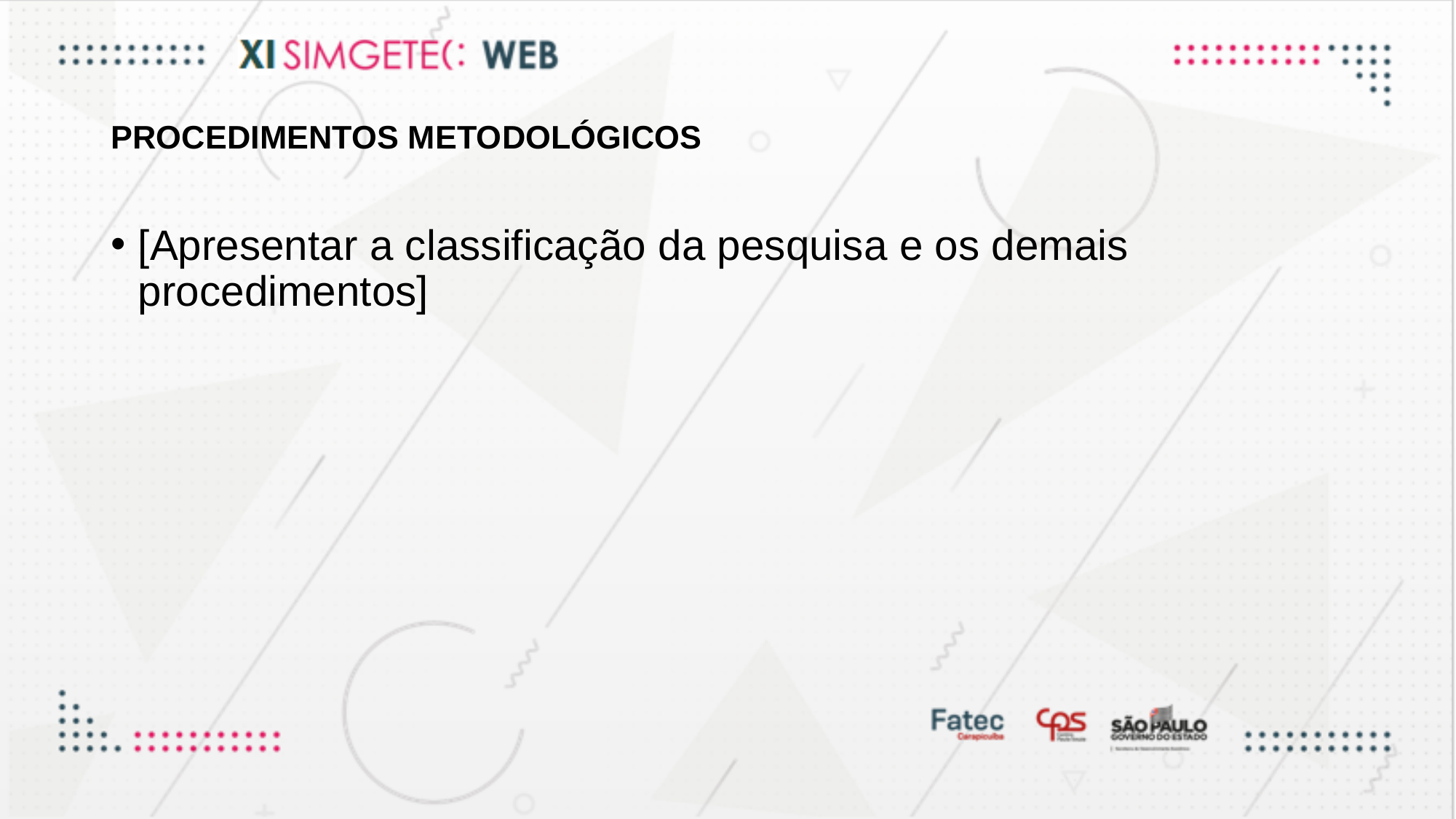

# PROCEDIMENTOS METODOLÓGICOS
[Apresentar a classificação da pesquisa e os demais procedimentos]